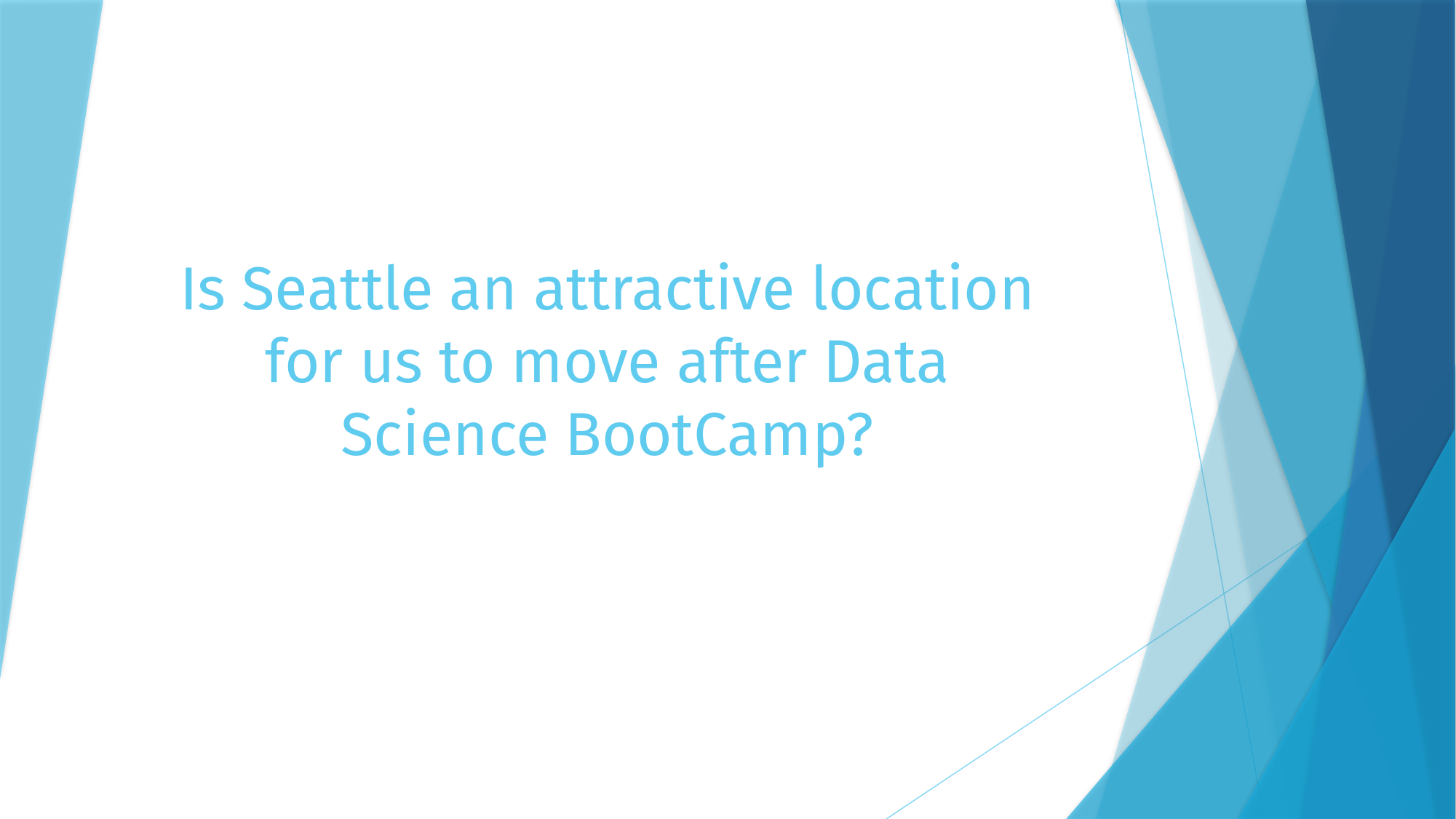

# Is Seattle an attractive location for us to move after Data Science BootCamp?